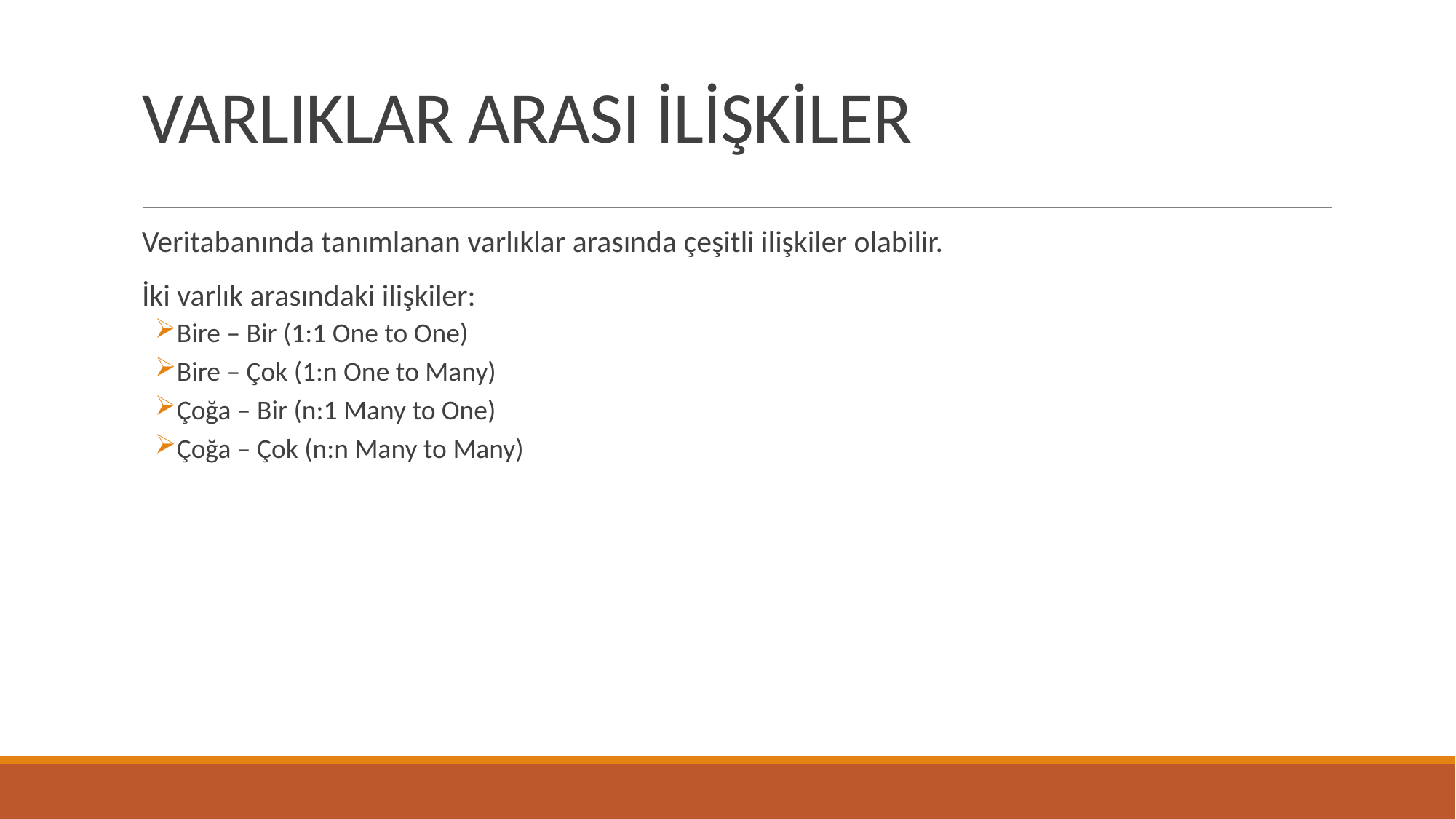

# VARLIKLAR ARASI İLİŞKİLER
Veritabanında tanımlanan varlıklar arasında çeşitli ilişkiler olabilir.
İki varlık arasındaki ilişkiler:
Bire – Bir (1:1 One to One)
Bire – Çok (1:n One to Many)
Çoğa – Bir (n:1 Many to One)
Çoğa – Çok (n:n Many to Many)